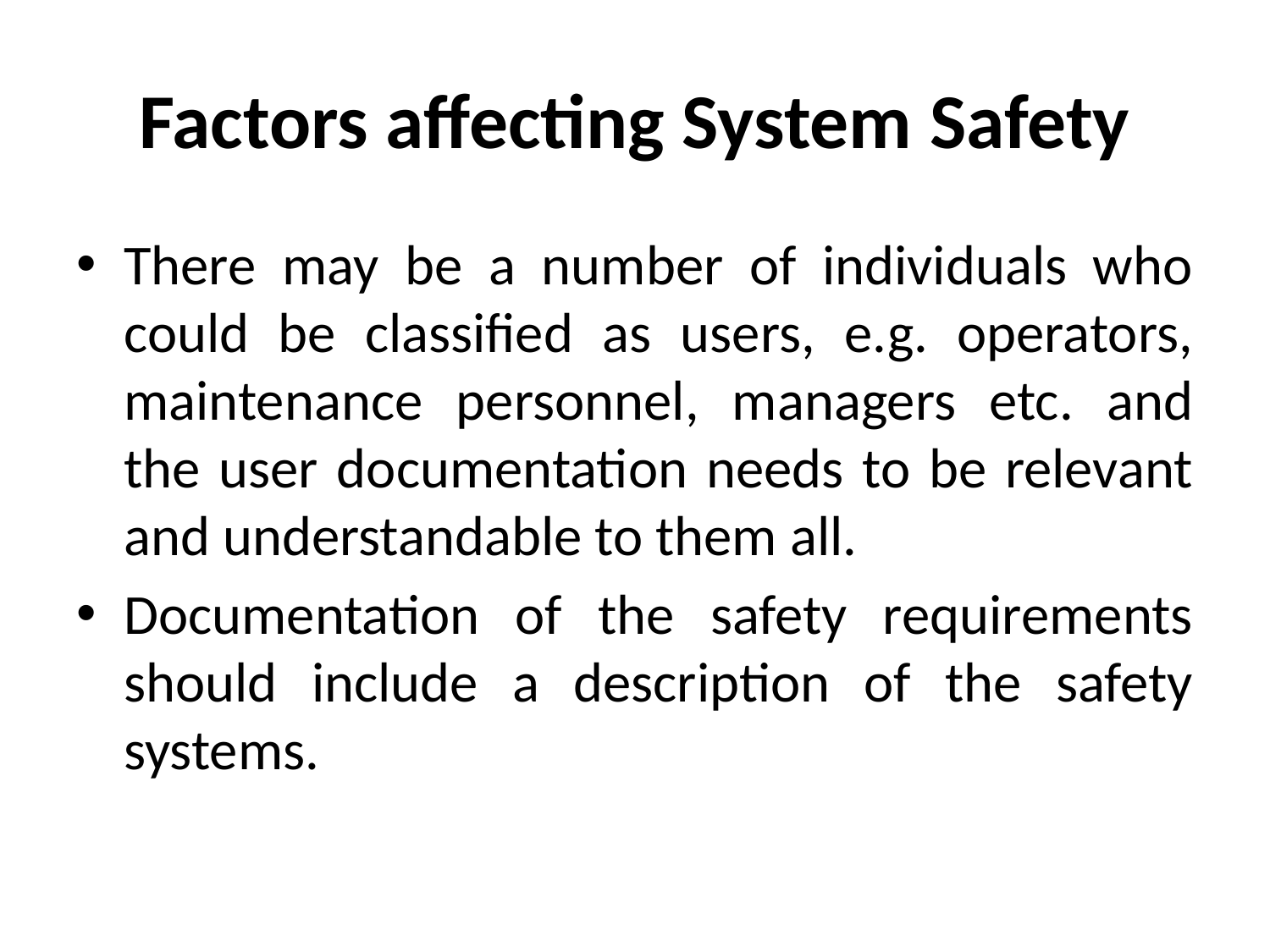

# Factors affecting System Safety
There may be a number of individuals who could be classified as users, e.g. operators, maintenance personnel, managers etc. and the user documentation needs to be relevant and understandable to them all.
Documentation of the safety requirements should include a description of the safety systems.